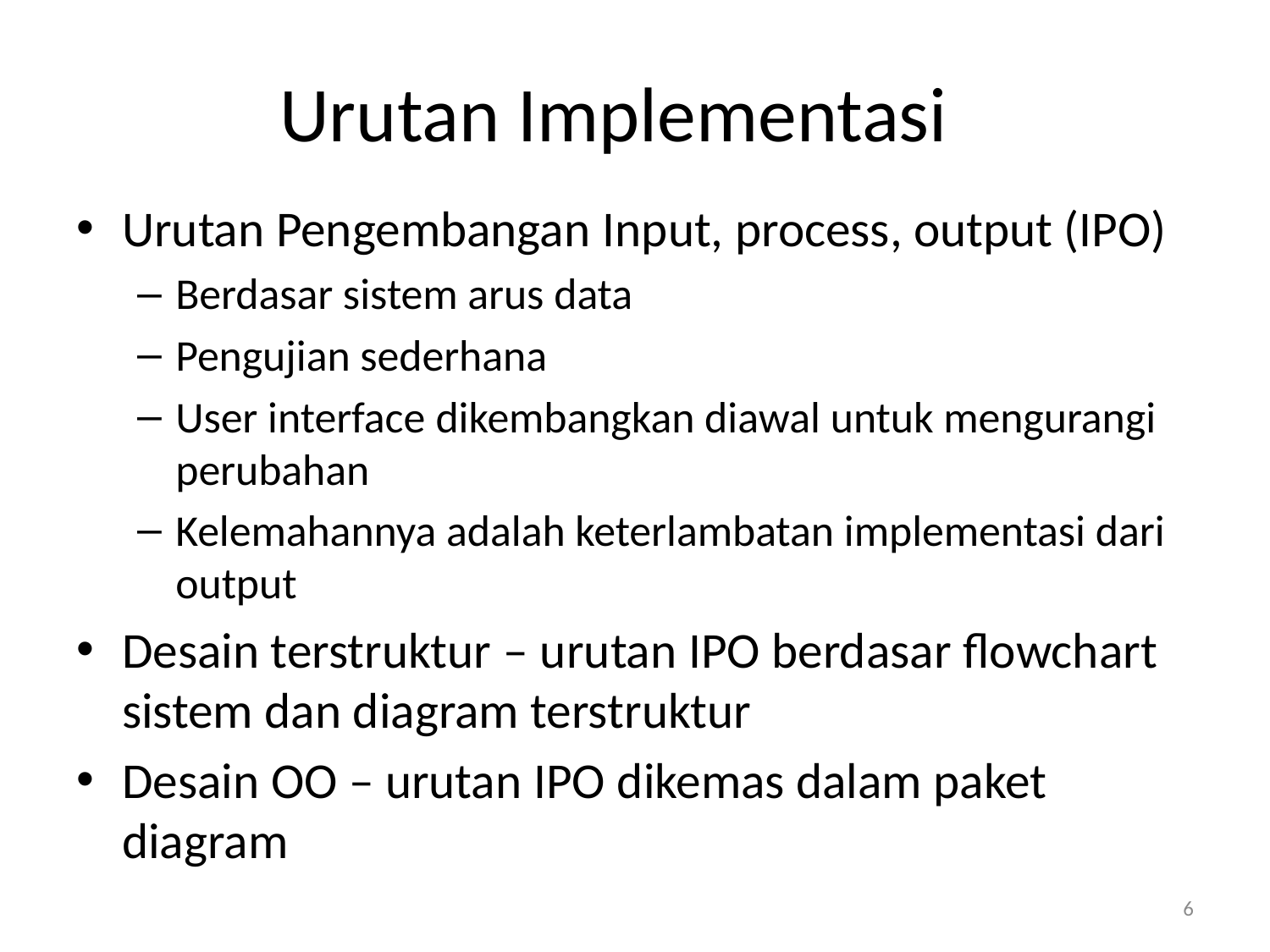

# Urutan Implementasi
Urutan Pengembangan Input, process, output (IPO)
Berdasar sistem arus data
Pengujian sederhana
User interface dikembangkan diawal untuk mengurangi perubahan
Kelemahannya adalah keterlambatan implementasi dari output
Desain terstruktur – urutan IPO berdasar flowchart sistem dan diagram terstruktur
Desain OO – urutan IPO dikemas dalam paket diagram
6